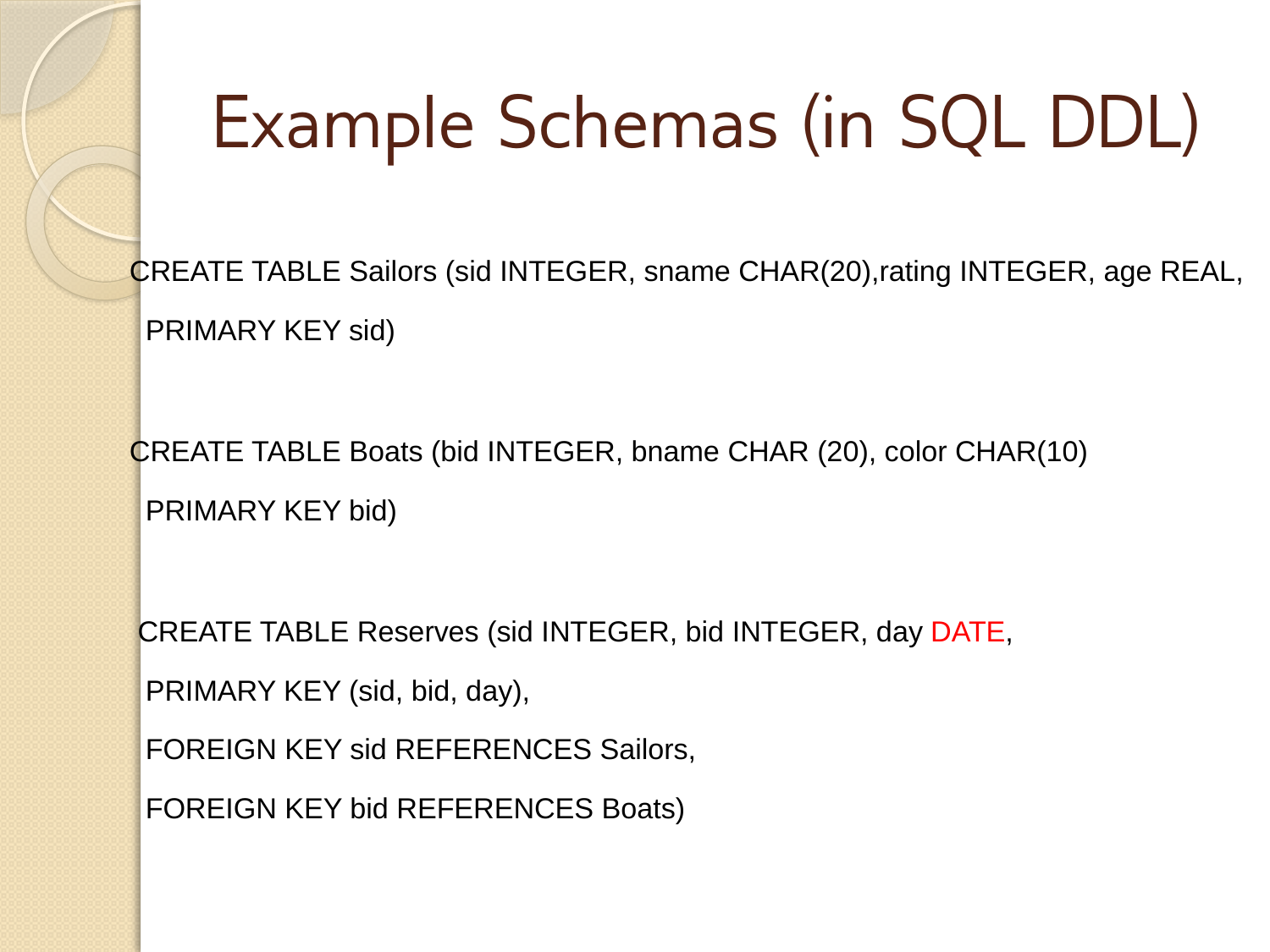

# Example Schemas (in SQL DDL)
CREATE TABLE Sailors (sid INTEGER, sname CHAR(20),rating INTEGER, age REAL,
  PRIMARY KEY sid)

CREATE TABLE Boats (bid INTEGER, bname CHAR (20), color CHAR(10)
  PRIMARY KEY bid)

 CREATE TABLE Reserves (sid INTEGER, bid INTEGER, day DATE,
  PRIMARY KEY (sid, bid, day),
  FOREIGN KEY sid REFERENCES Sailors,
  FOREIGN KEY bid REFERENCES Boats)